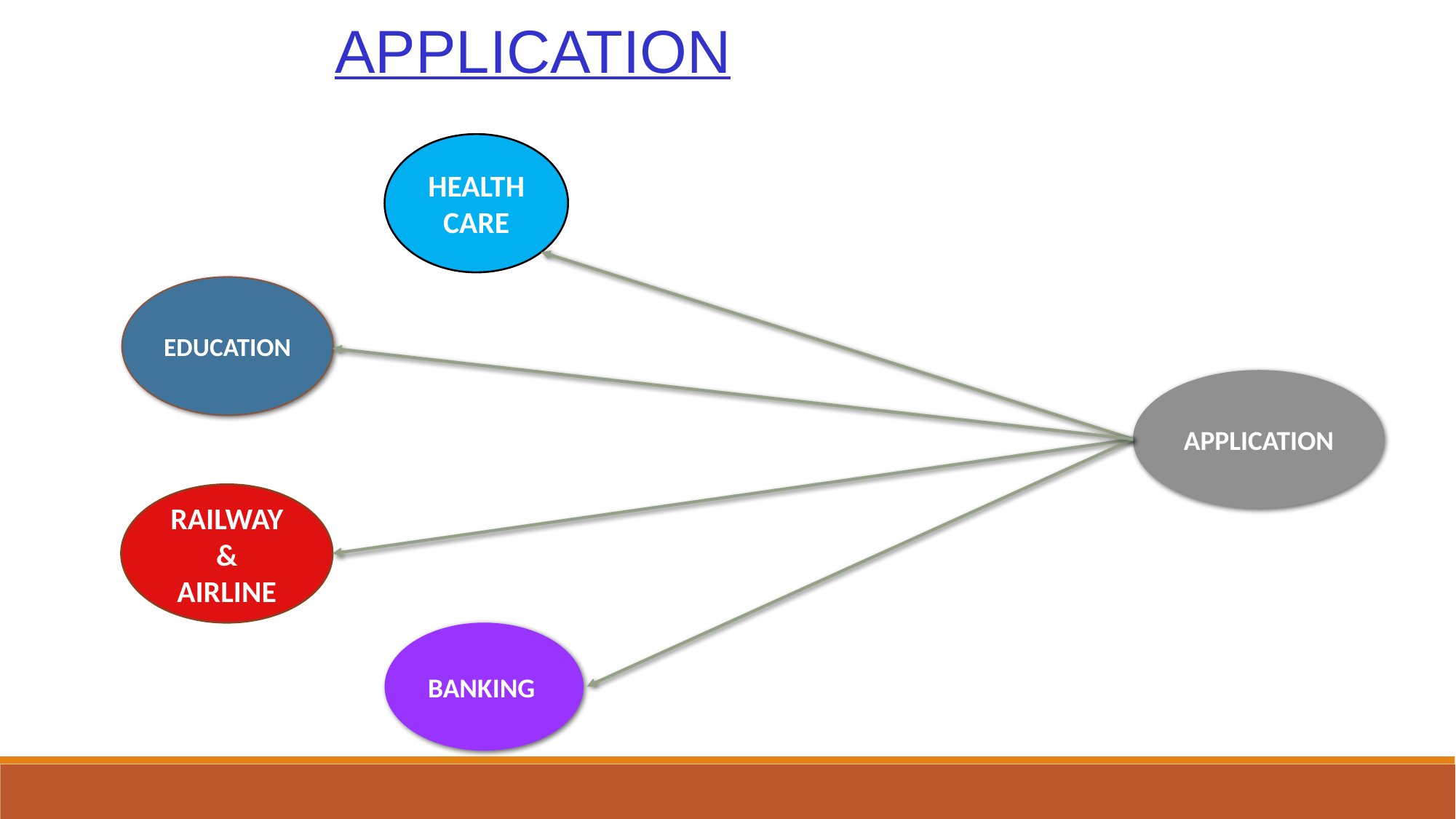

APPLICATION

HEALTH CARE
EDUCATION
APPLICATION
RAILWAY &
AIRLINE
BANKING